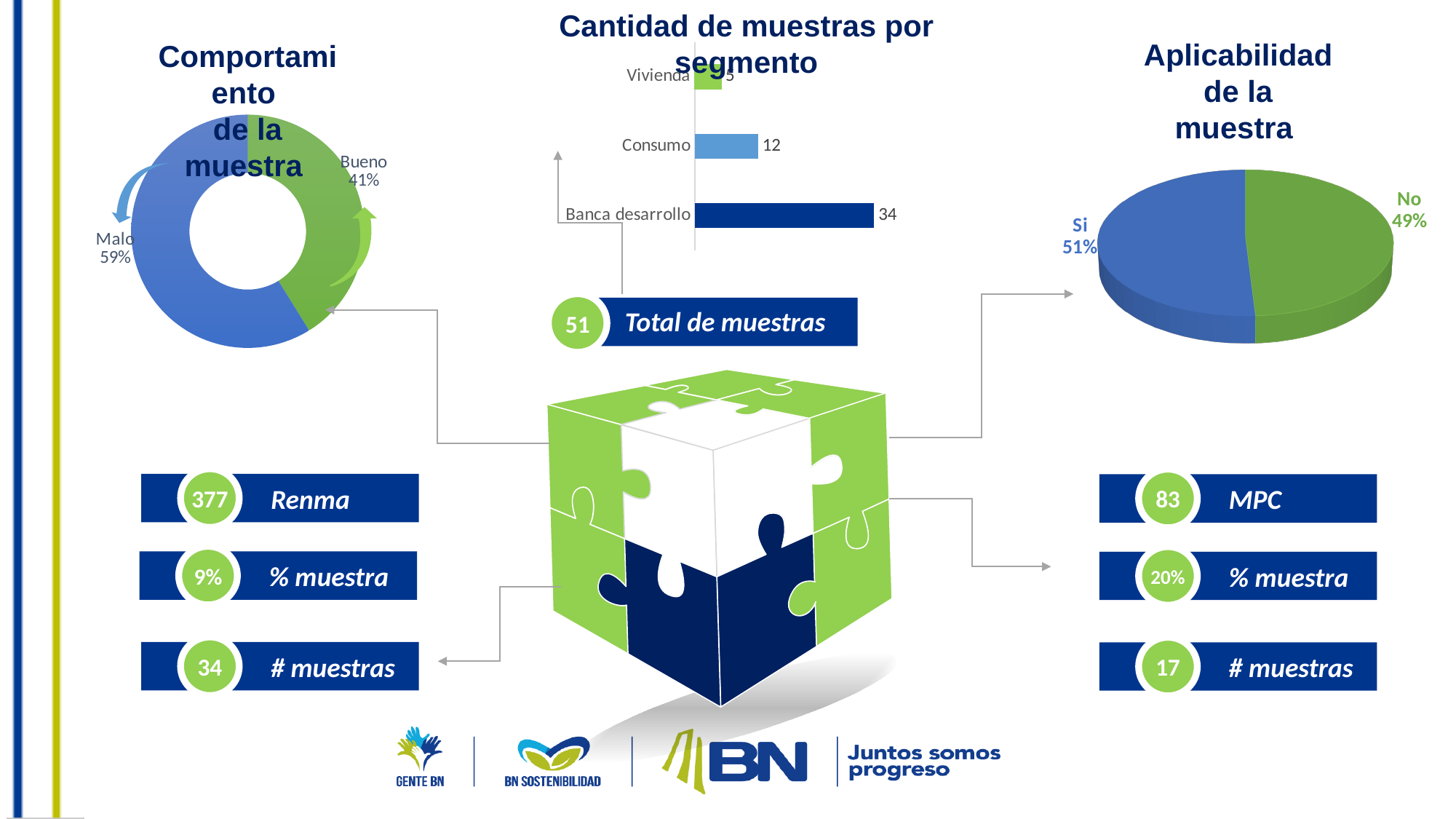

Cantidad de muestras por segmento
Aplicabilidad
de la muestra
Comportamiento
de la muestra

### Chart

| Category | Total |
|---|---|
| Banca desarrollo | 34.0 |
| Consumo | 12.0 |
| Vivienda | 5.0 |

### Chart

| Category | Total |
|---|---|
| Bueno | 21.0 |
| Malo | 30.0 |

[unsupported chart]

51

Total de muestras

377

Renma

9%

% muestra
34

# muestras
83

MPC

20%

% muestra
17

# muestras